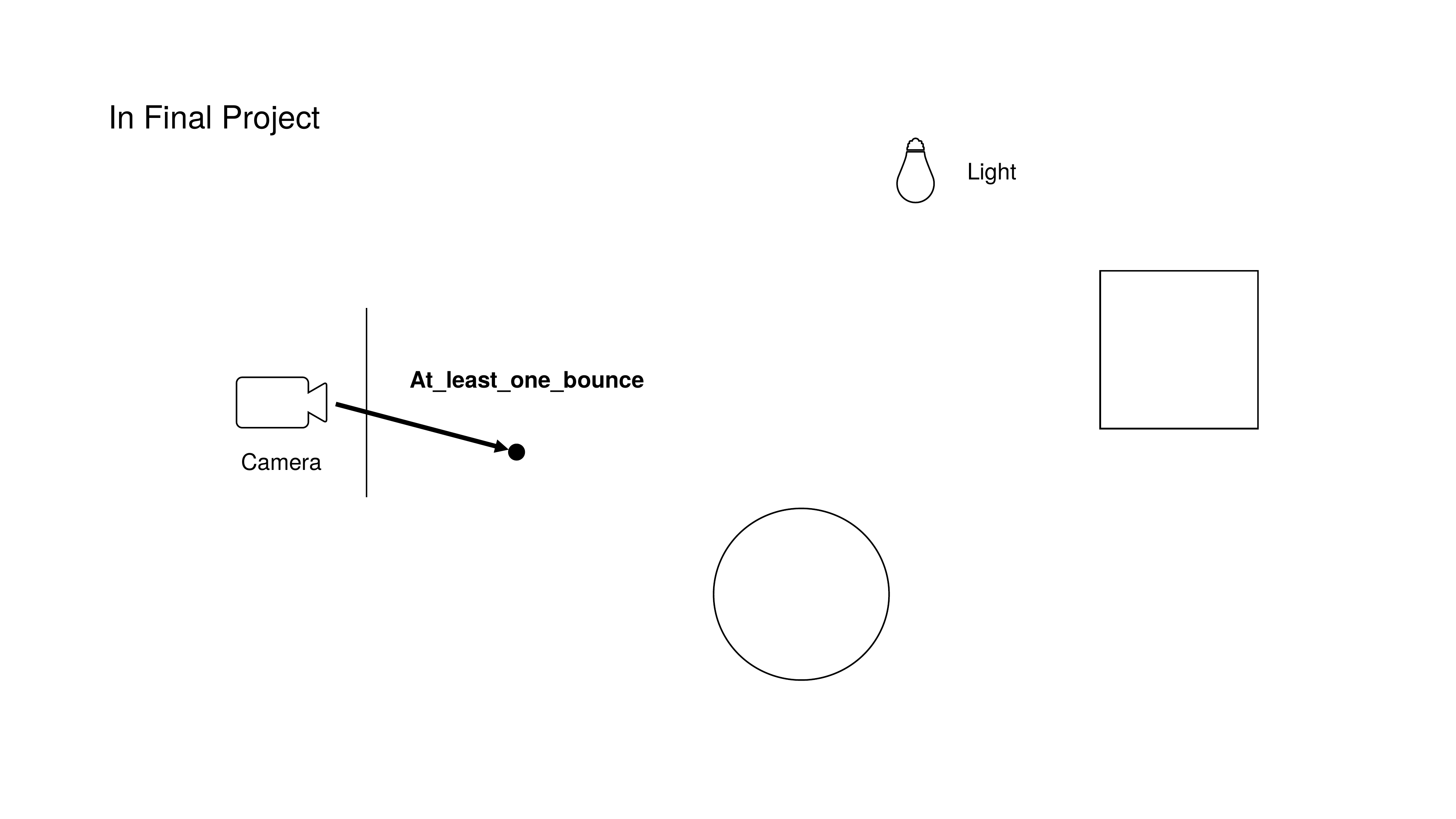

In Final Project

Light

At_least_one_bounce

Camera

9